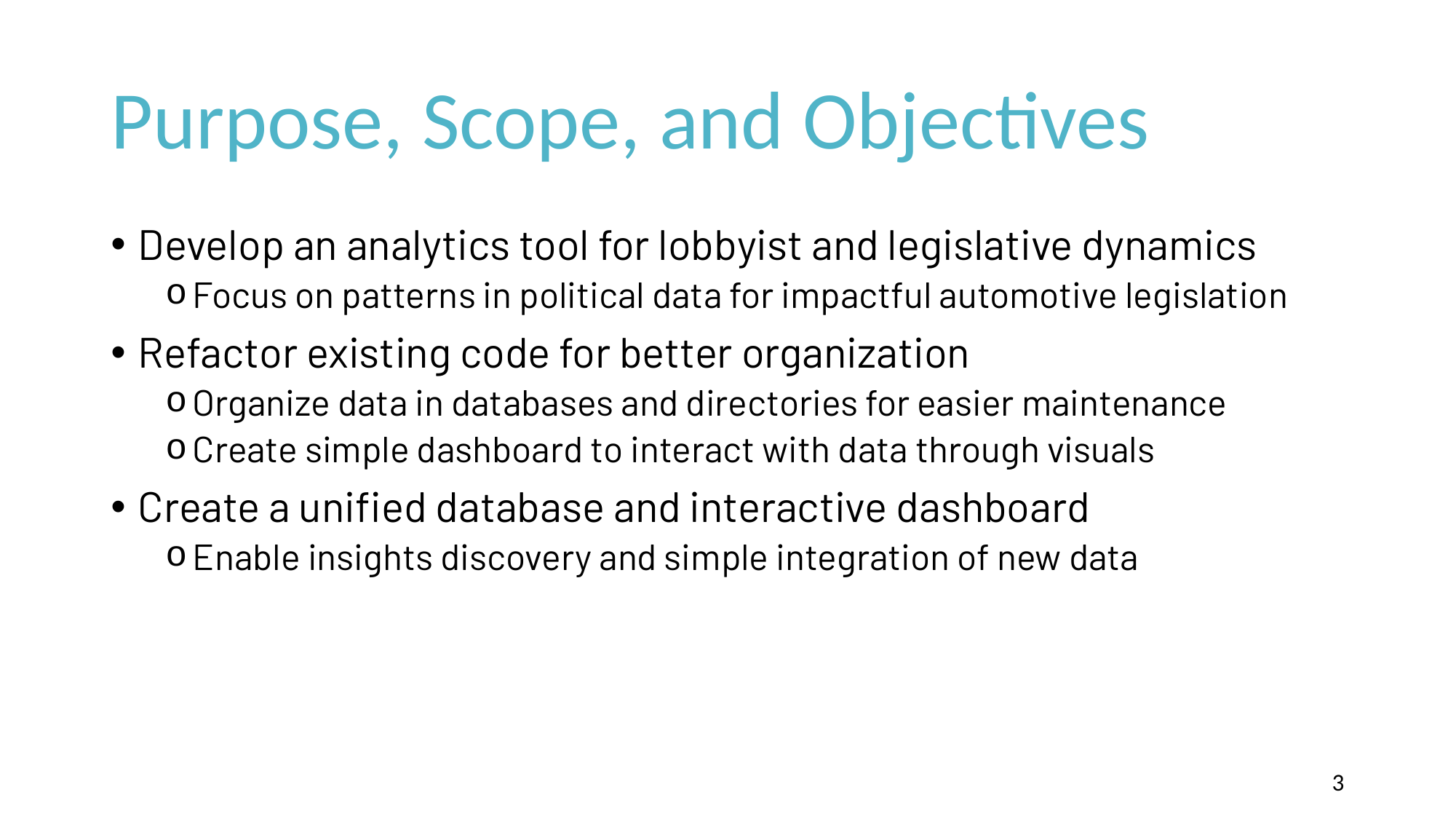

# Purpose, Scope, and Objectives
Develop an analytics tool for lobbyist and legislative dynamics
Focus on patterns in political data for impactful automotive legislation
Refactor existing code for better organization
Organize data in databases and directories for easier maintenance
Create simple dashboard to interact with data through visuals
Create a unified database and interactive dashboard
Enable insights discovery and simple integration of new data
3